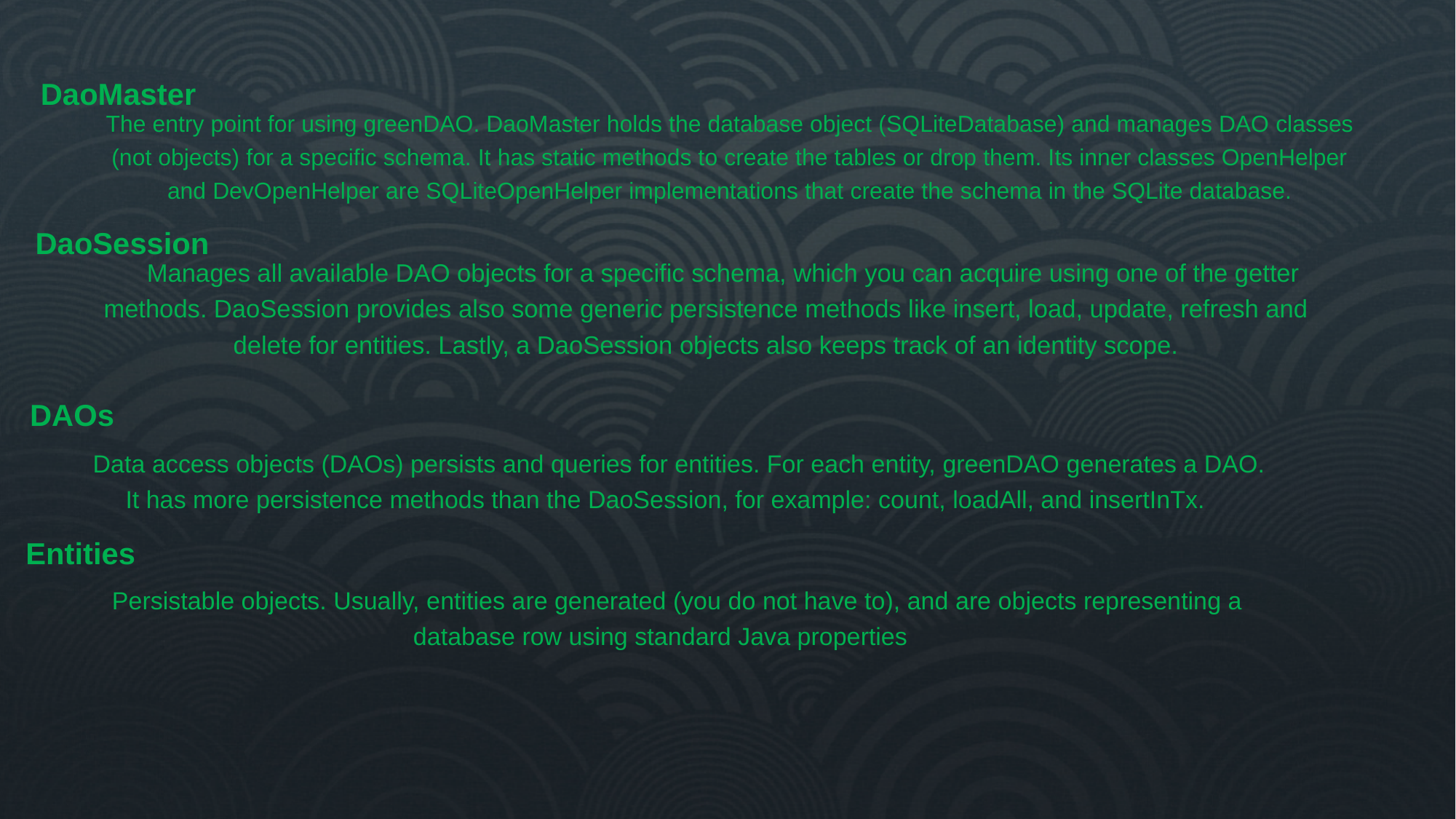

DaoMaster
The entry point for using greenDAO. DaoMaster holds the database object (SQLiteDatabase) and manages DAO classes (not objects) for a specific schema. It has static methods to create the tables or drop them. Its inner classes OpenHelper and DevOpenHelper are SQLiteOpenHelper implementations that create the schema in the SQLite database.
DaoSession
     Manages all available DAO objects for a specific schema, which you can acquire using one of the getter methods. DaoSession provides also some generic persistence methods like insert, load, update, refresh and delete for entities. Lastly, a DaoSession objects also keeps track of an identity scope.
DAOs
    Data access objects (DAOs) persists and queries for entities. For each entity, greenDAO generates a DAO. It has more persistence methods than the DaoSession, for example: count, loadAll, and insertInTx.
Entities
     Persistable objects. Usually, entities are generated (you do not have to), and are objects representing a database row using standard Java properties